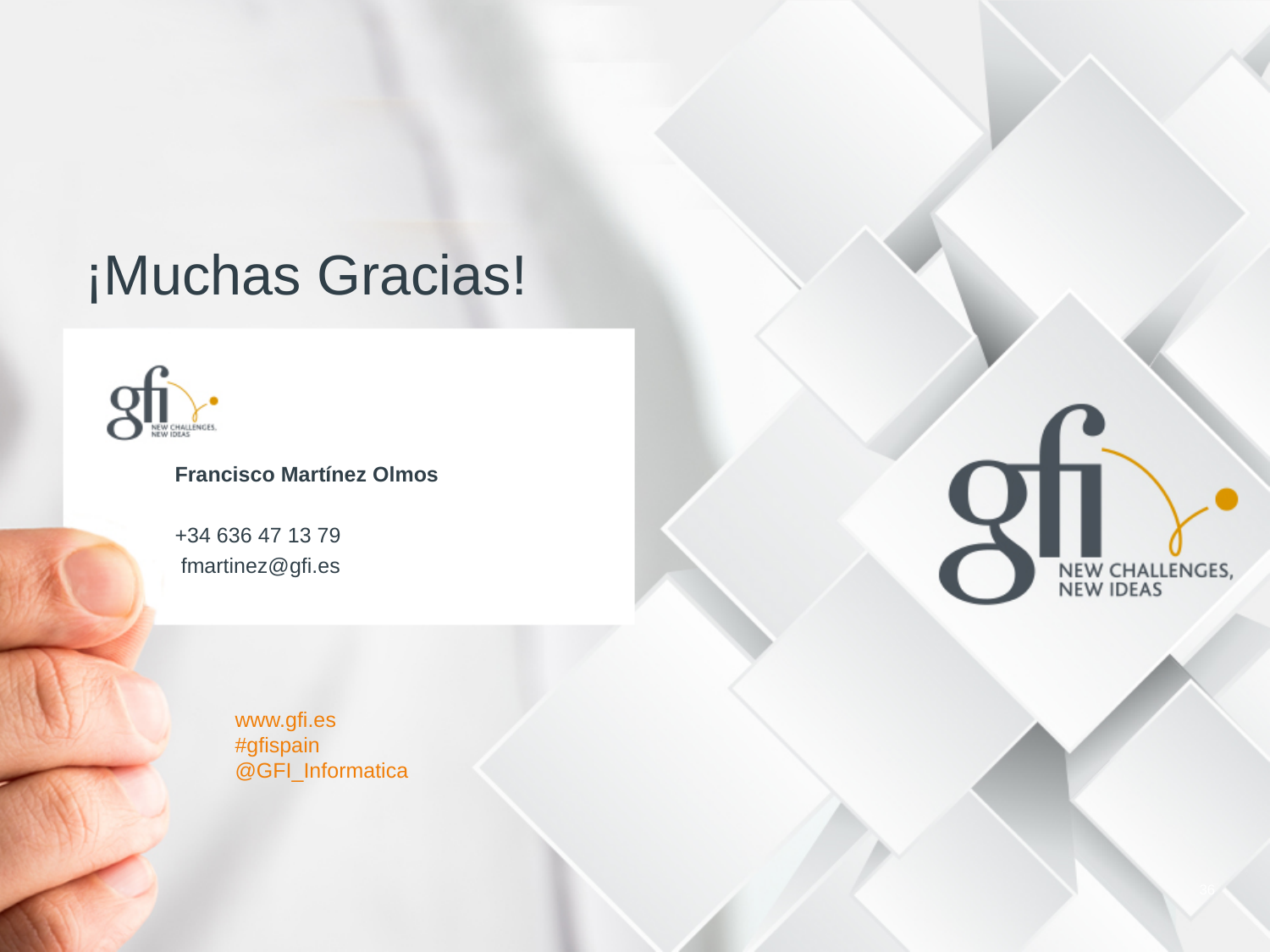

# ¡Muchas Gracias!
Francisco Martínez Olmos

+34 636 47 13 79
 fmartinez@gfi.es
36